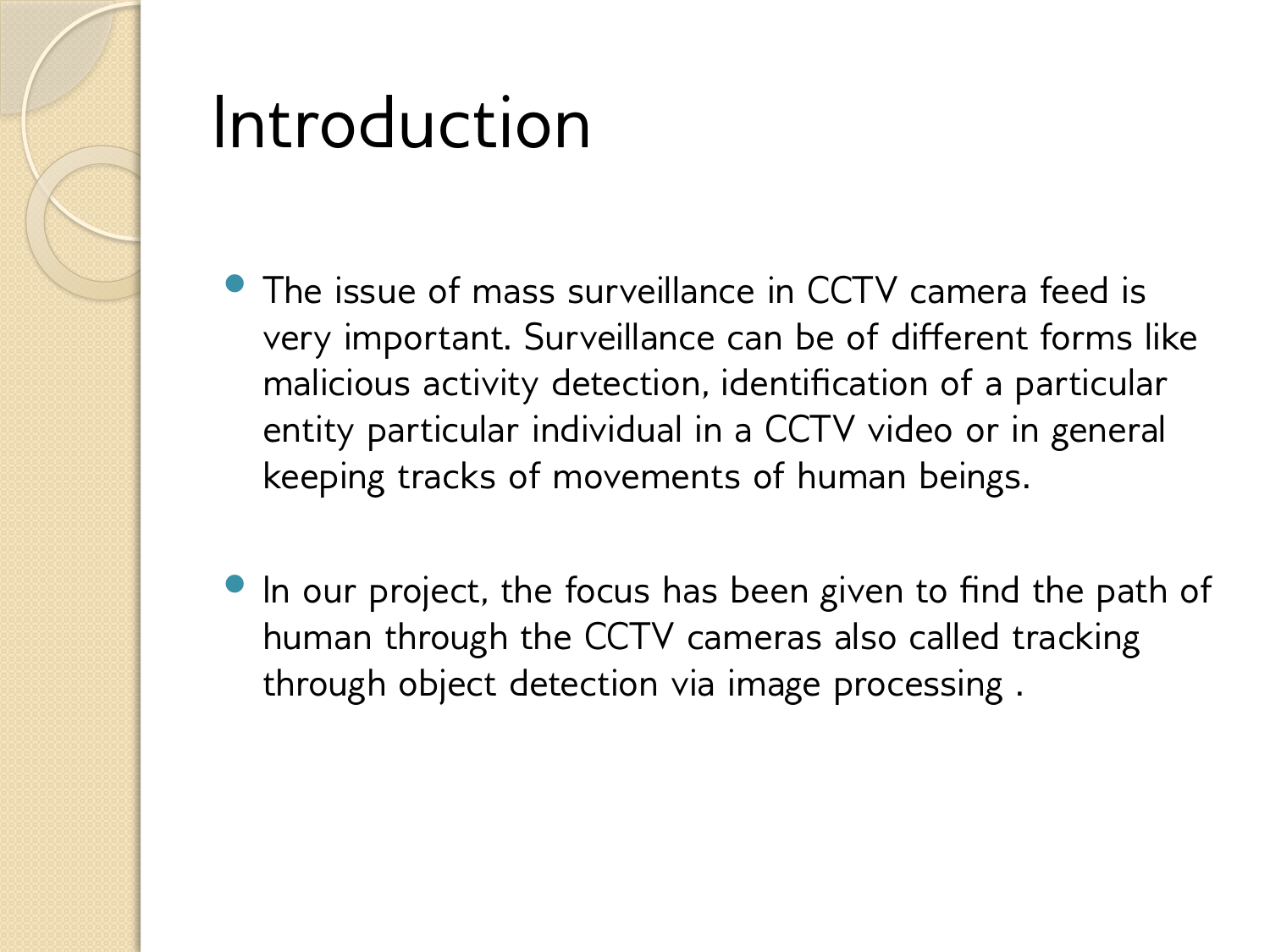

# Introduction

The issue of mass surveillance in CCTV camera feed is very important. Surveillance can be of different forms like malicious activity detection, identification of a particular entity particular individual in a CCTV video or in general keeping tracks of movements of human beings.

In our project, the focus has been given to find the path of human through the CCTV cameras also called tracking through object detection via image processing .